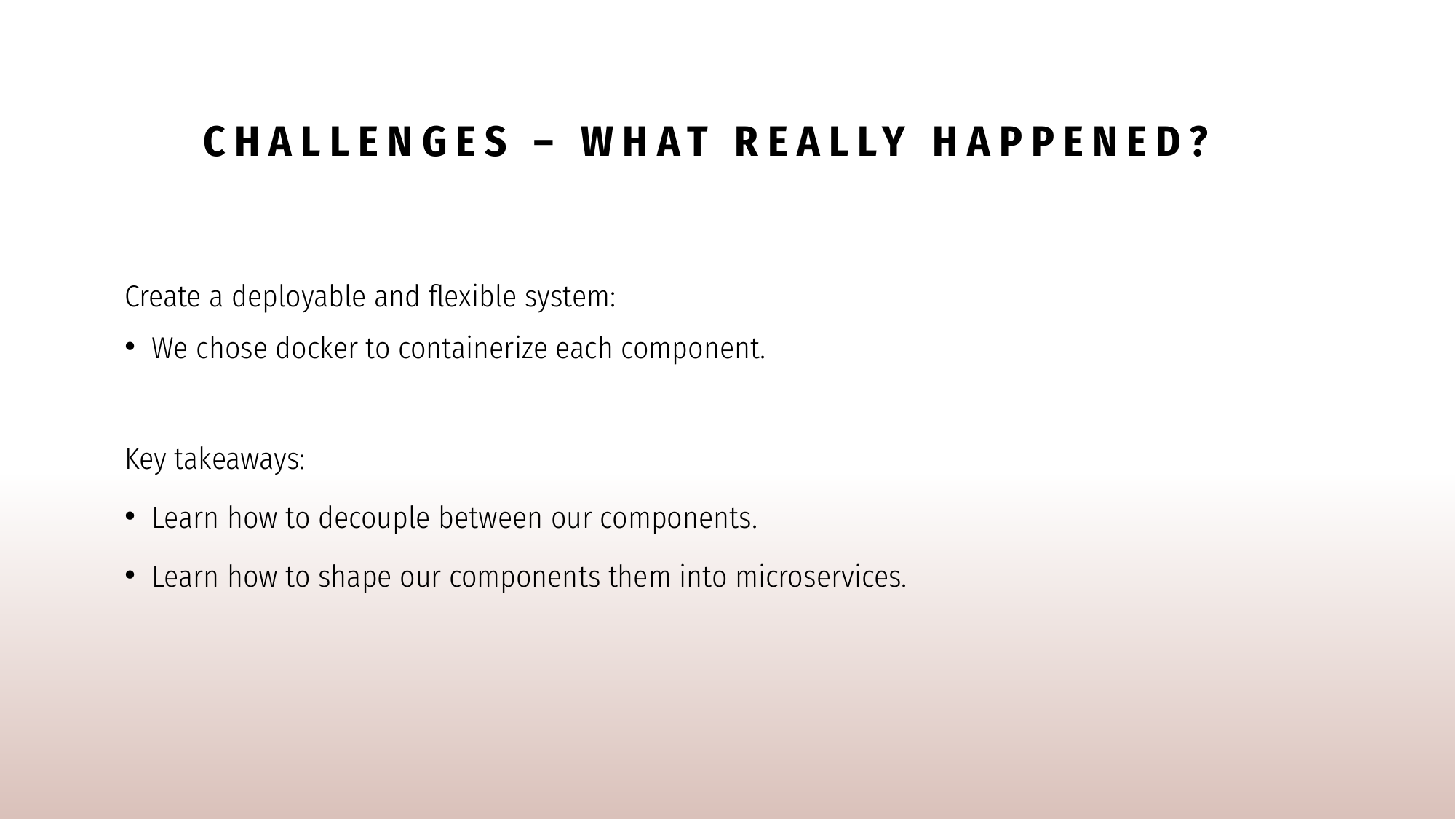

# Challenges – What really happened?
Create a deployable and flexible system:
We chose docker to containerize each component.

Key takeaways:
Learn how to decouple between our components.
Learn how to shape our components them into microservices.